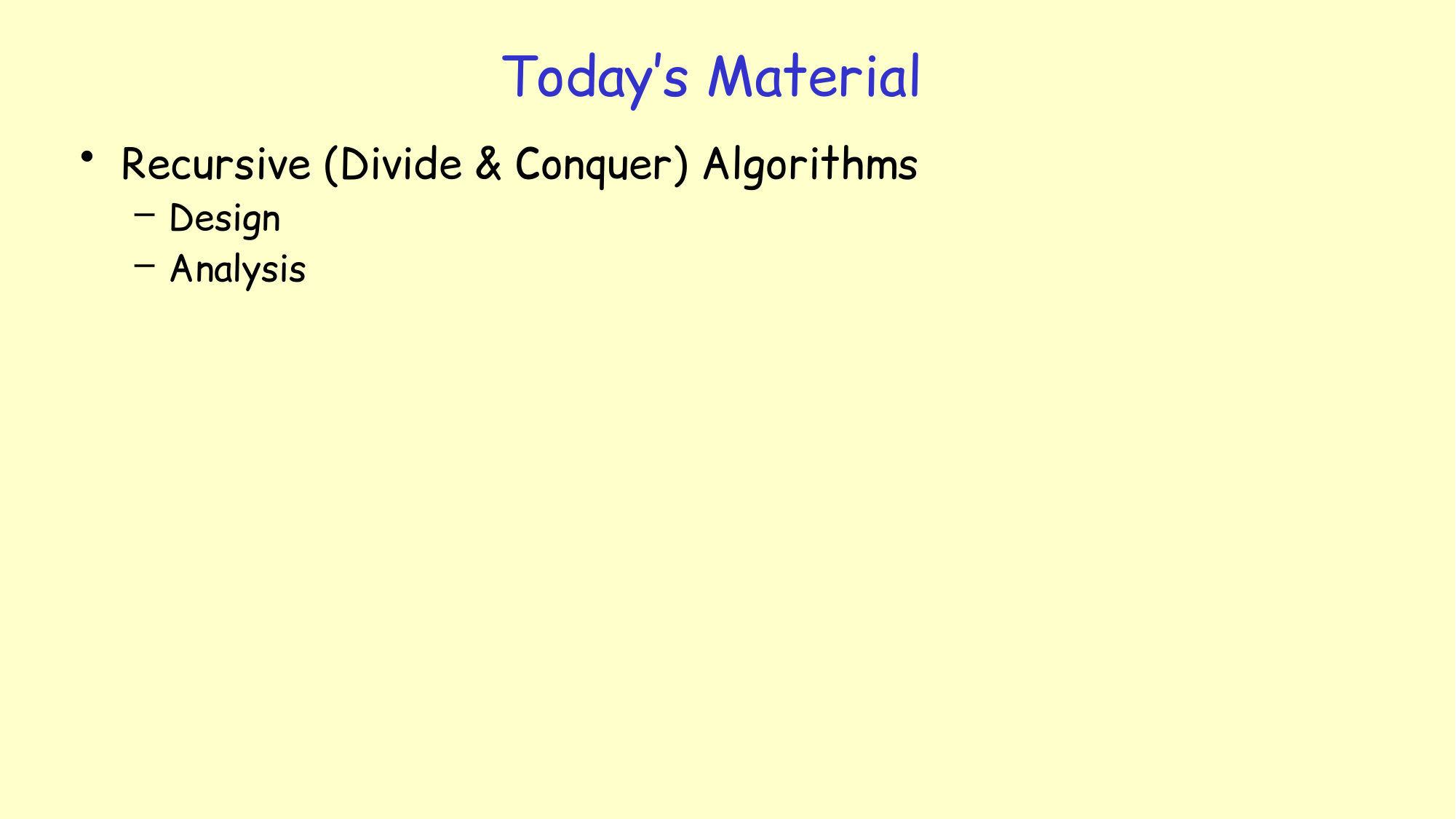

# Today’s Material
Recursive (Divide & Conquer) Algorithms
Design
Analysis